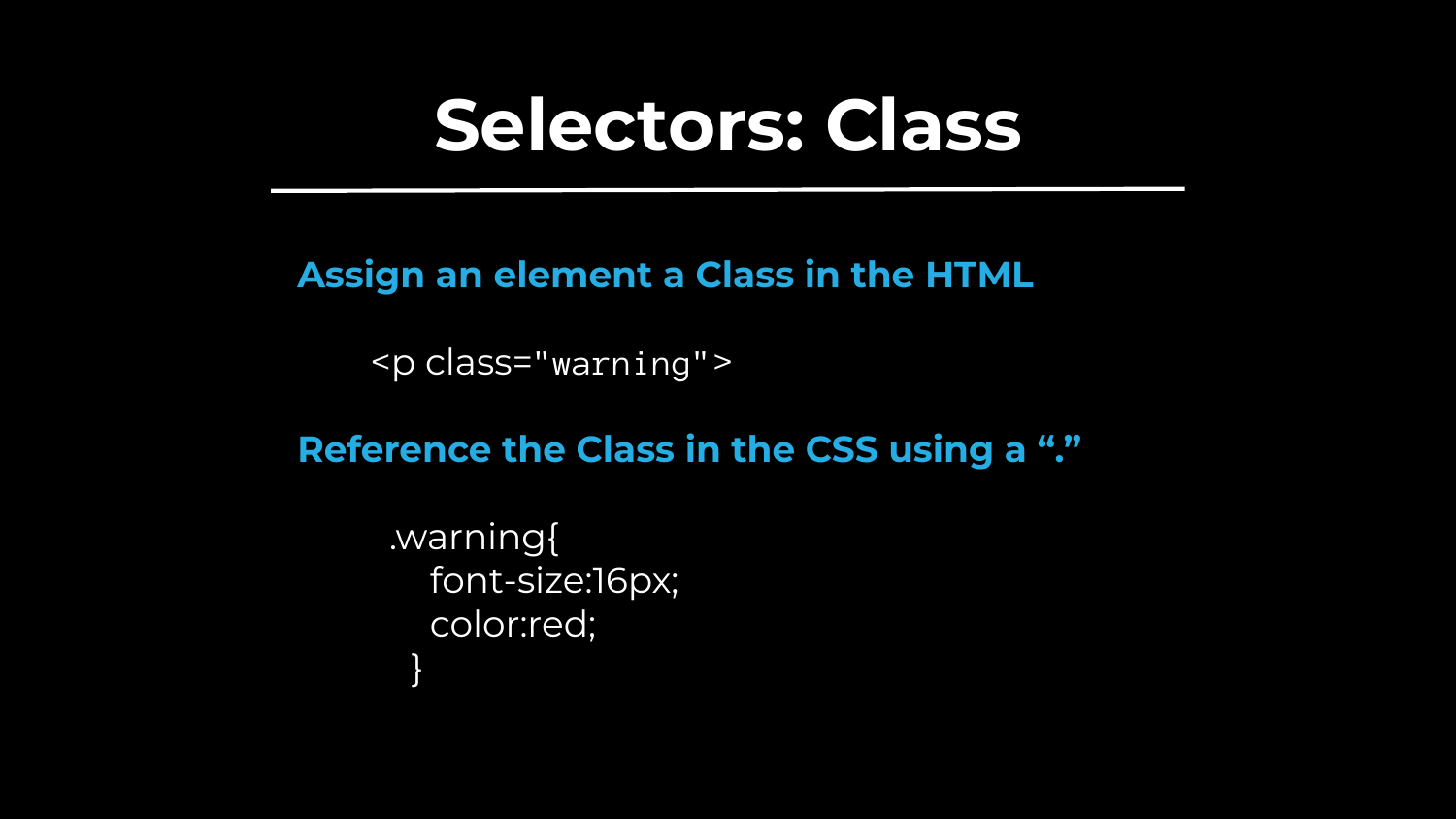

Selectors: Class

Assign an element a Class in the HTML

<p class="warning">

Reference the Class in the CSS using a “.”

  .warning{
              font-size:16px;
              color:red;
            }